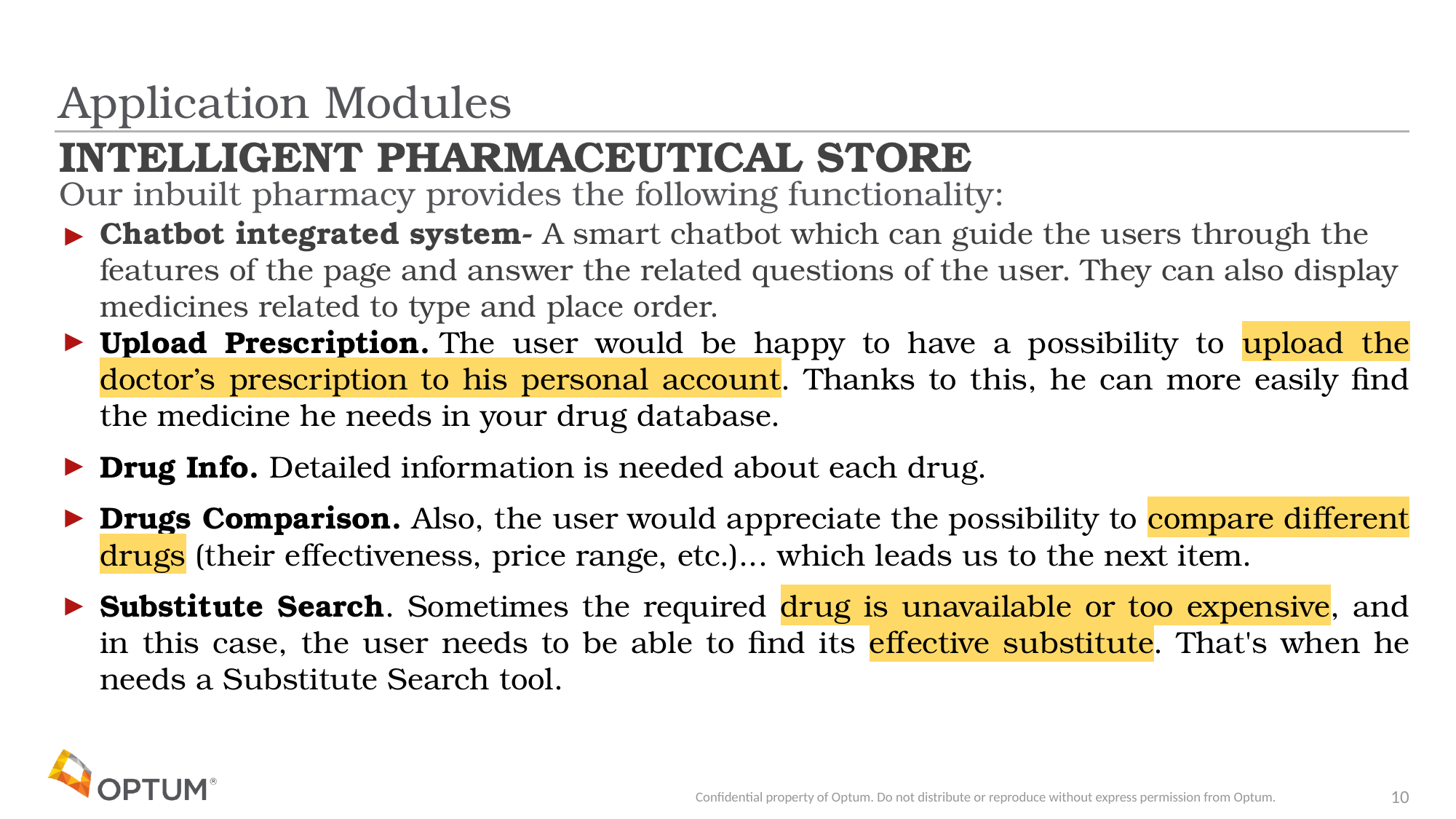

# Application Modules
INTELLIGENT PHARMACEUTICAL STORE

Our inbuilt pharmacy provides the following functionality:
Chatbot integrated system- A smart chatbot which can guide the users through the features of the page and answer the related questions of the user. They can also display medicines related to type and place order.
Upload Prescription. The user would be happy to have a possibility to upload the doctor’s prescription to his personal account. Thanks to this, he can more easily find the medicine he needs in your drug database.
Drug Info. Detailed information is needed about each drug.
Drugs Comparison. Also, the user would appreciate the possibility to compare different drugs (their effectiveness, price range, etc.)... which leads us to the next item.
Substitute Search. Sometimes the required drug is unavailable or too expensive, and in this case, the user needs to be able to find its effective substitute. That's when he needs a Substitute Search tool.

Confidential property of Optum. Do not distribute or reproduce without express permission from Optum.
10